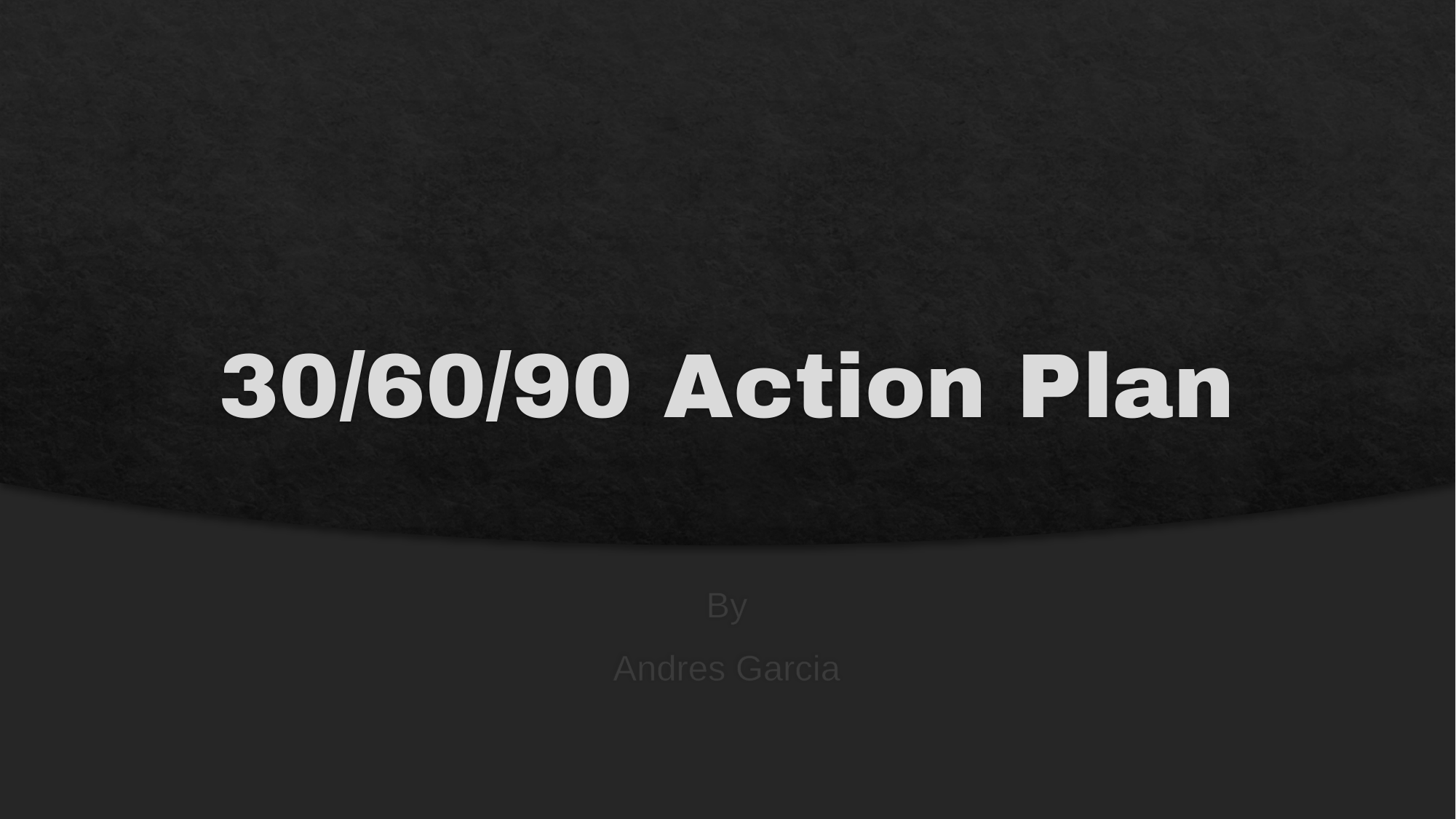

# 30/60/90 Action Plan
By
Andres Garcia